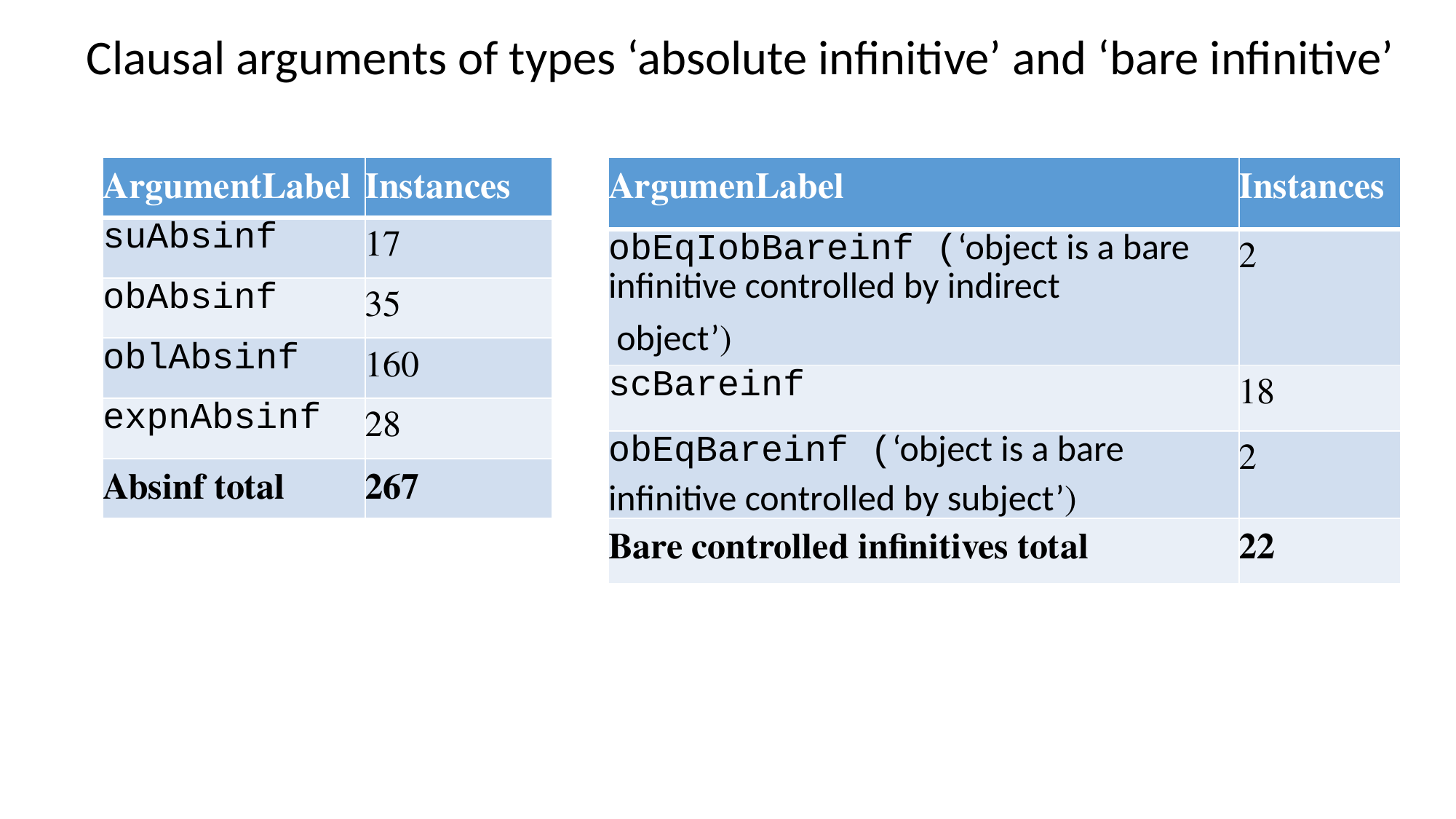

Clausal arguments of types ‘absolute infinitive’ and ‘bare infinitive’

| ArgumentLabel | Instances |
| --- | --- |
| suAbsinf | 17 |
| obAbsinf | 35 |
| oblAbsinf | 160 |
| expnAbsinf | 28 |
| Absinf total | 267 |
| ArgumenLabel | Instances |
| --- | --- |
| obEqIobBareinf (‘object is a bare infinitive controlled by indirect object’) | 2 |
| scBareinf | 18 |
| obEqBareinf (‘object is a bare infinitive controlled by subject’) | 2 |
| Bare controlled infinitives total | 22 |